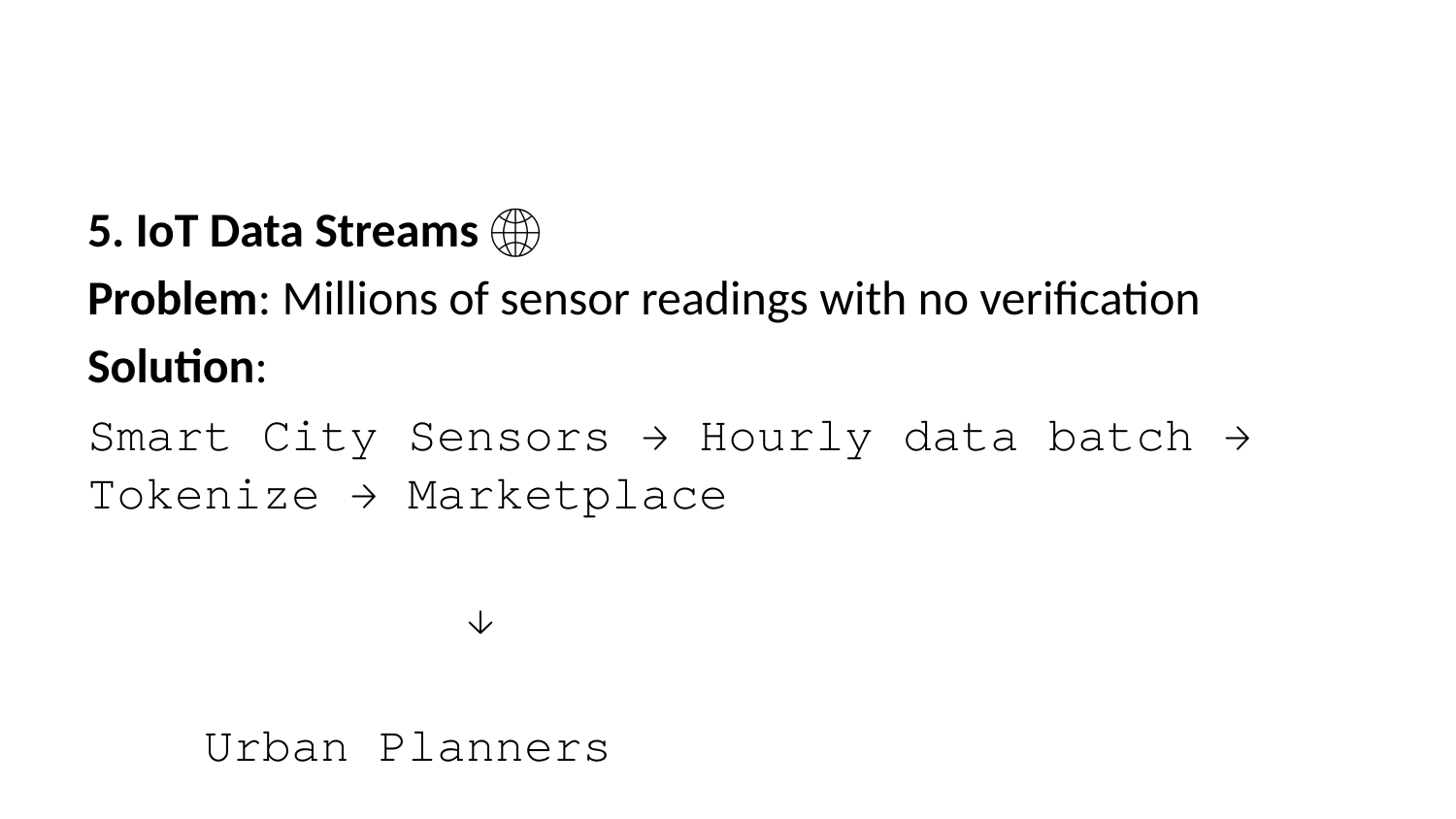

5. IoT Data Streams 🌐
Problem: Millions of sensor readings with no verification
Solution:
Smart City Sensors → Hourly data batch → Tokenize → Marketplace
                                                         ↓
                                                Urban Planners
                                                         ↓
                                                    Purchase
Value: - ✅ Verified sensor data - ✅ Timestamped readings - ✅ Monetize IoT data - ✅ Enable smart city analytics
Market: 1.4B IoT devices generating valuable data